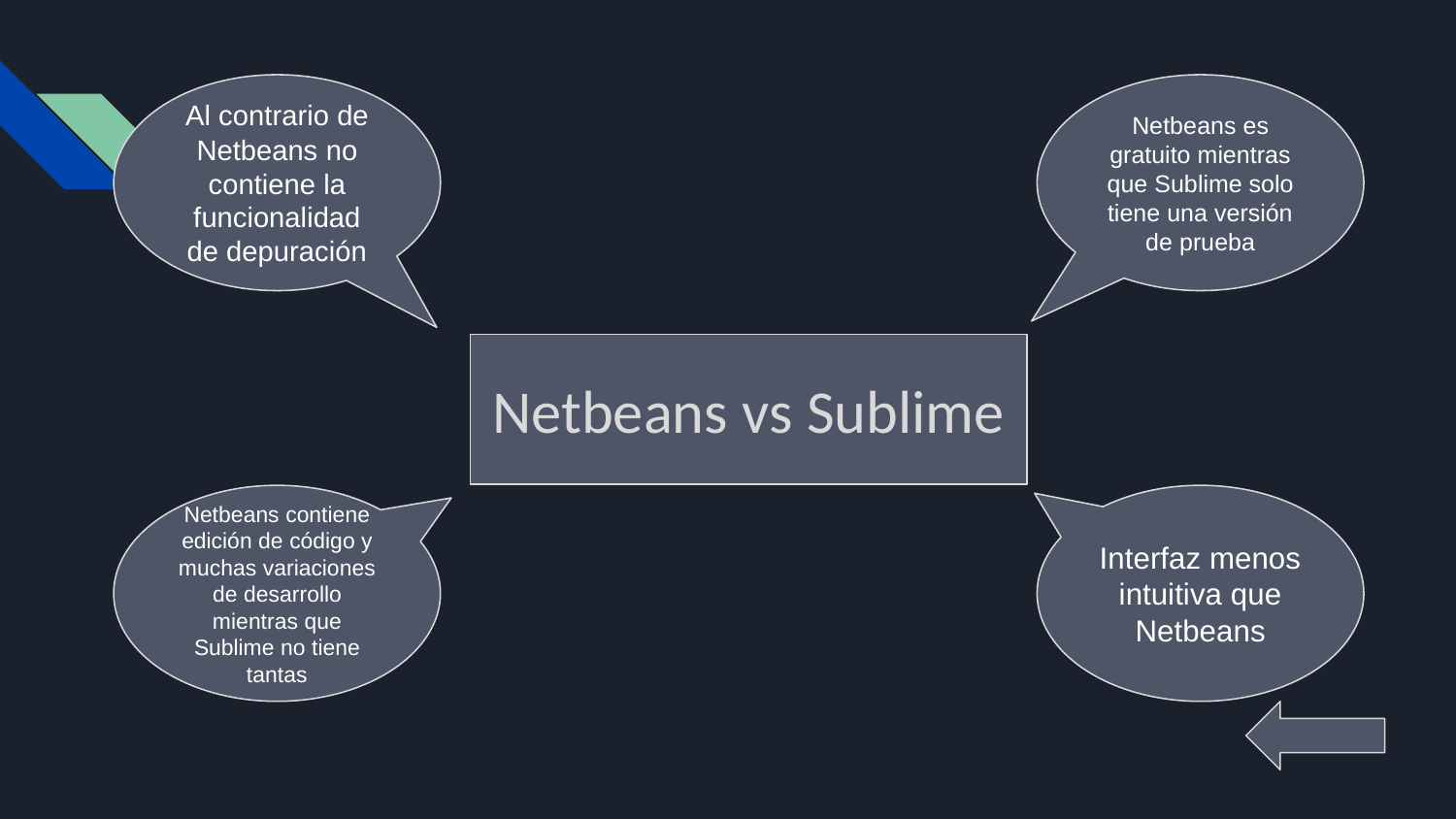

Al contrario de Netbeans no contiene la funcionalidad de depuración
Netbeans es gratuito mientras que Sublime solo tiene una versión de prueba
Netbeans vs Sublime
Netbeans contiene edición de código y muchas variaciones de desarrollo mientras que Sublime no tiene tantas
Interfaz menos intuitiva que Netbeans